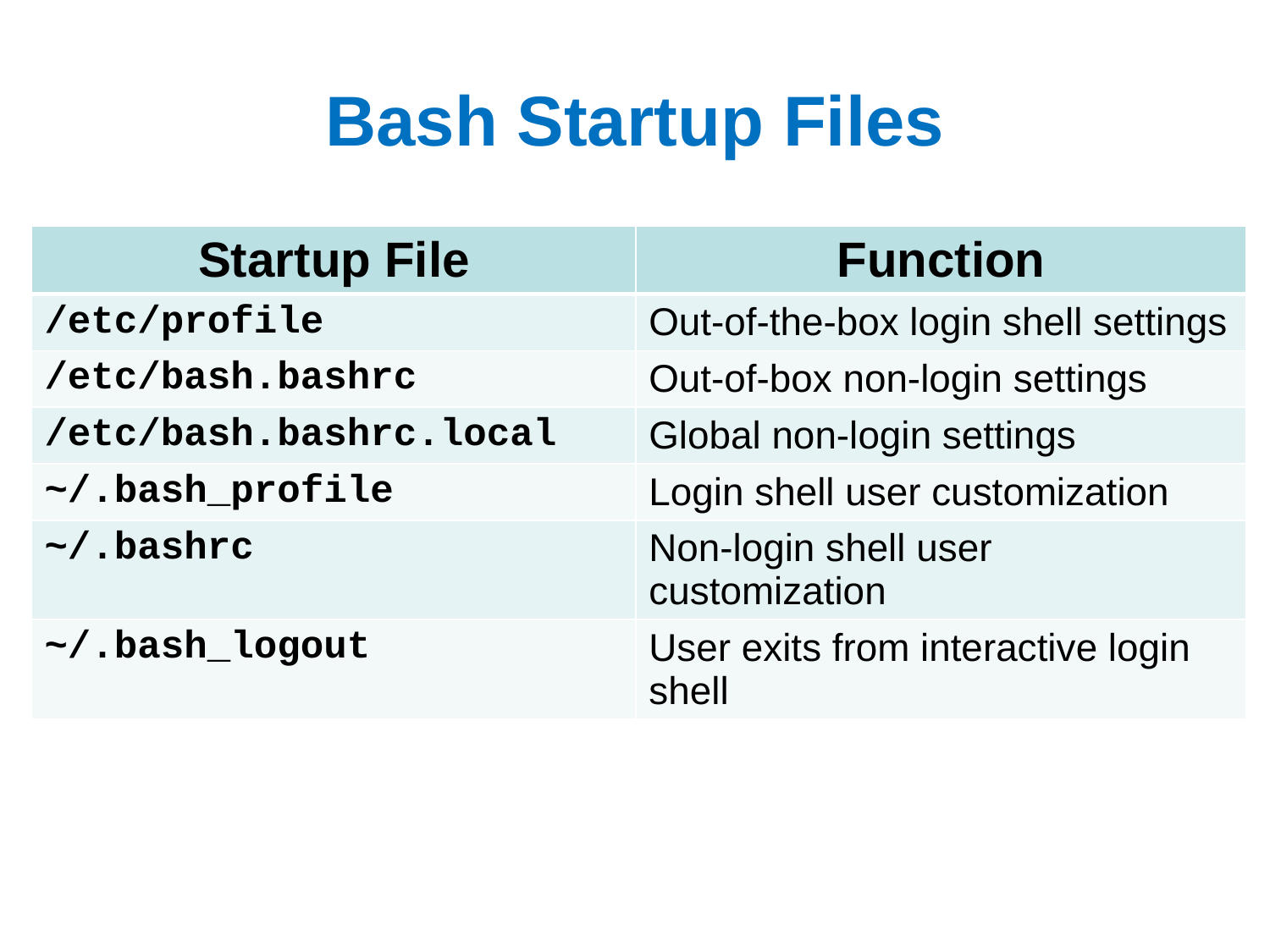

# Bash Startup Files
| Startup File | Function |
| --- | --- |
| /etc/profile | Out-of-the-box login shell settings |
| /etc/bash.bashrc | Out-of-box non-login settings |
| /etc/bash.bashrc.local | Global non-login settings |
| ~/.bash\_profile | Login shell user customization |
| ~/.bashrc | Non-login shell user customization |
| ~/.bash\_logout | User exits from interactive login shell |